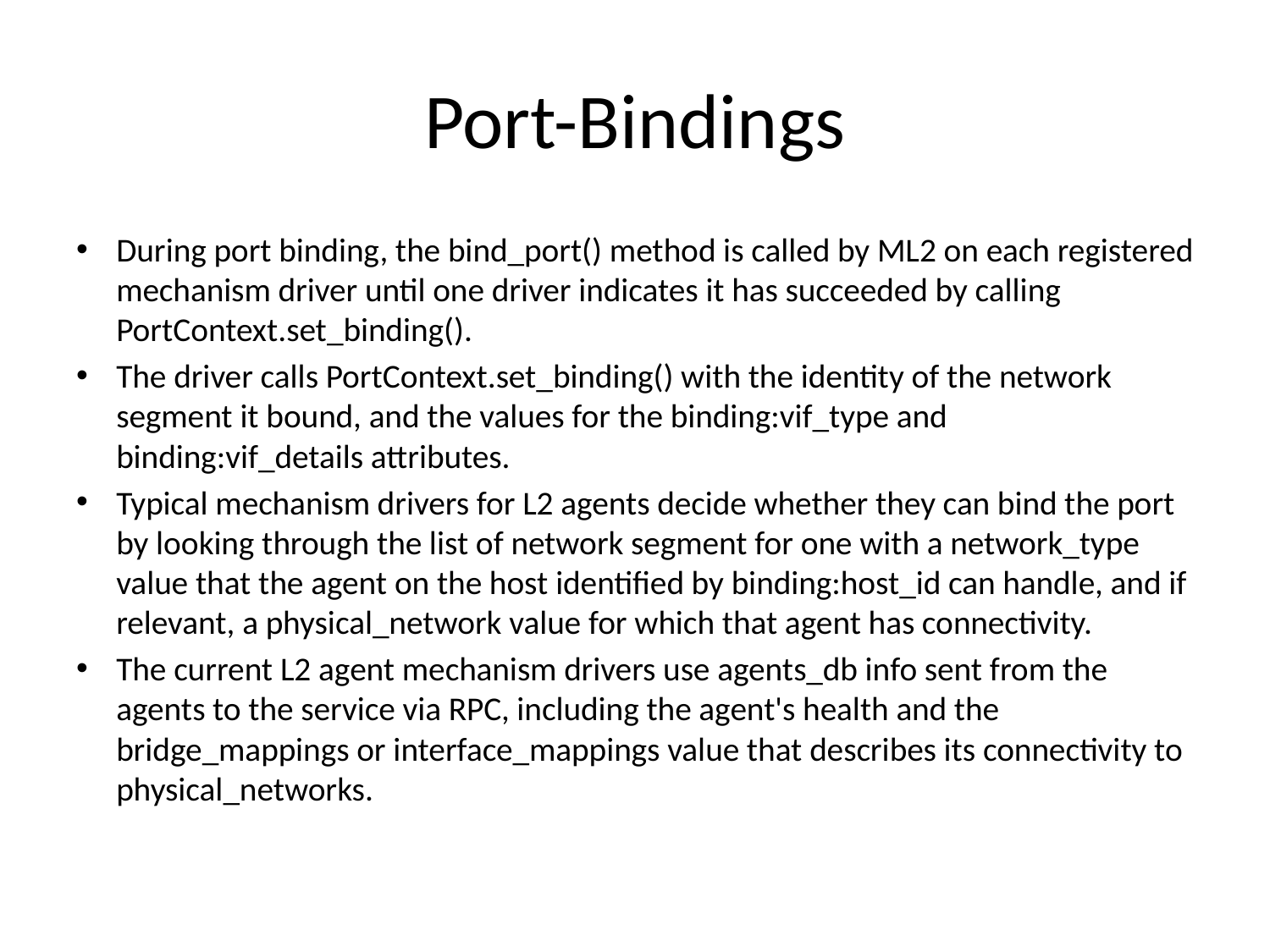

# Port-Bindings
During port binding, the bind_port() method is called by ML2 on each registered mechanism driver until one driver indicates it has succeeded by calling PortContext.set_binding().
The driver calls PortContext.set_binding() with the identity of the network segment it bound, and the values for the binding:vif_type and binding:vif_details attributes.
Typical mechanism drivers for L2 agents decide whether they can bind the port by looking through the list of network segment for one with a network_type value that the agent on the host identified by binding:host_id can handle, and if relevant, a physical_network value for which that agent has connectivity.
The current L2 agent mechanism drivers use agents_db info sent from the agents to the service via RPC, including the agent's health and the bridge_mappings or interface_mappings value that describes its connectivity to physical_networks.